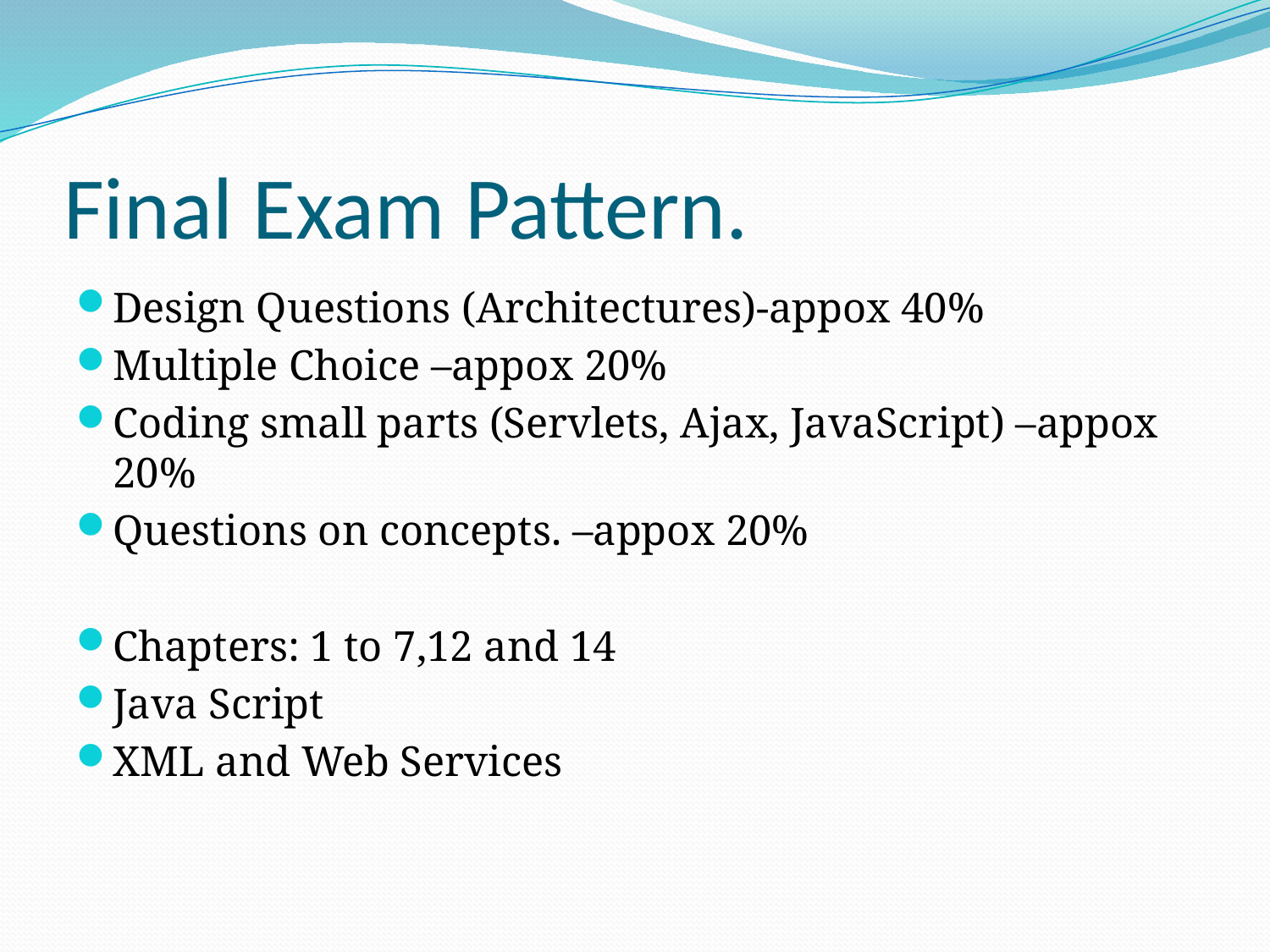

# Final Exam Pattern.
Design Questions (Architectures)-appox 40%
Multiple Choice –appox 20%
Coding small parts (Servlets, Ajax, JavaScript) –appox 20%
Questions on concepts. –appox 20%

Chapters: 1 to 7,12 and 14
Java Script
XML and Web Services